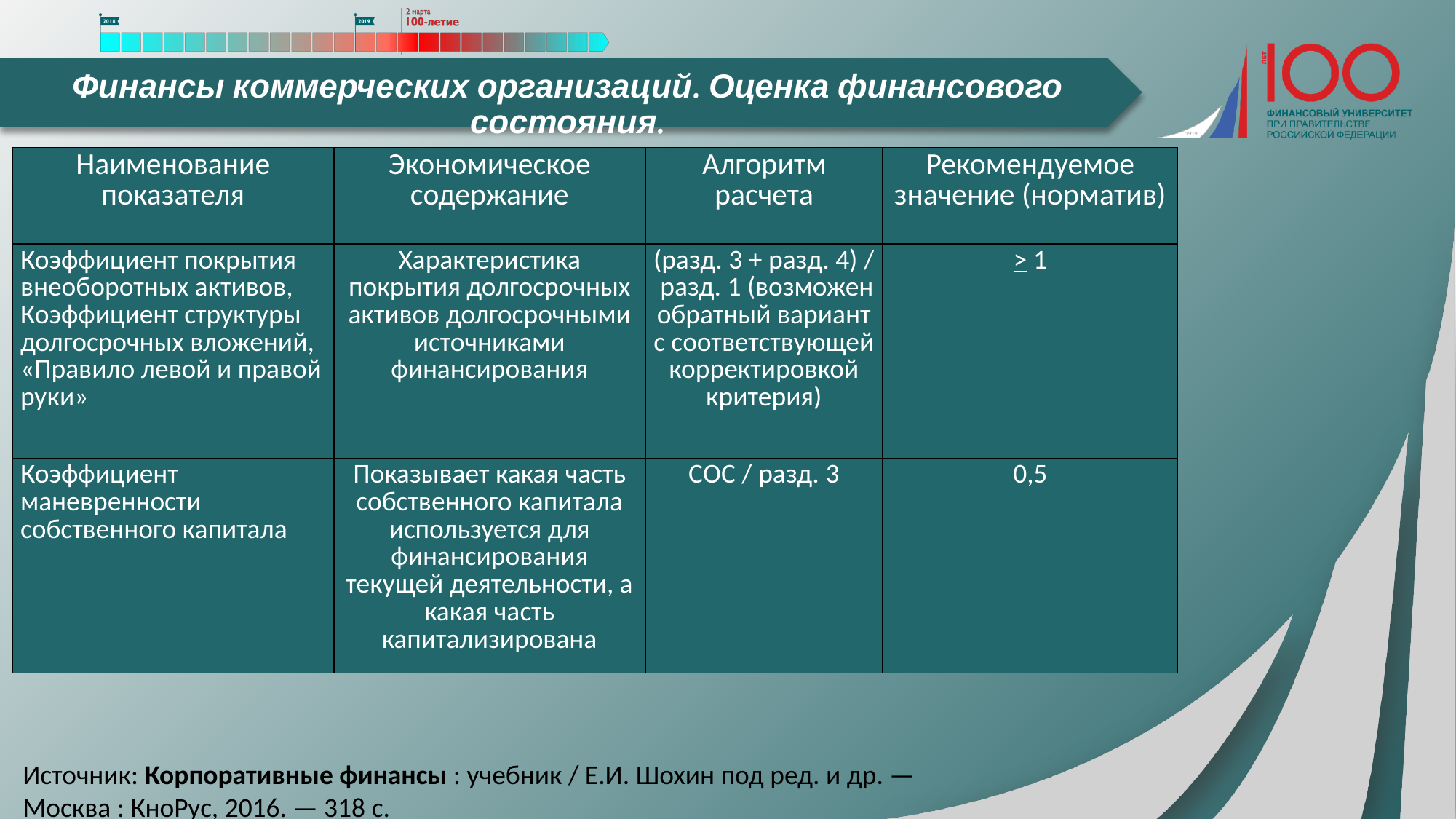

Финансы коммерческих организаций. Оценка финансового состояния.
| Наименование показателя | Экономическое содержание | Алгоритм расчета | Рекомендуемое значение (норматив) |
| --- | --- | --- | --- |
| Коэффициент покрытия внеоборотных активов, Коэффициент структуры долгосрочных вложений, «Правило левой и правой руки» | Характеристика покрытия долгосрочных активов долгосрочными источниками финансирования | (разд. 3 + разд. 4) / разд. 1 (возможен обратный вариант с соответствующей корректировкой критерия) | > 1 |
| Коэффициент маневренности собственного капитала | Показывает какая часть собственного капитала используется для финансирования текущей деятельности, а какая часть капитализирована | СОС / разд. 3 | 0,5 |
Источник: Корпоративные финансы : учебник / Е.И. Шохин под ред. и др. — Москва : КноРус, 2016. — 318 с.